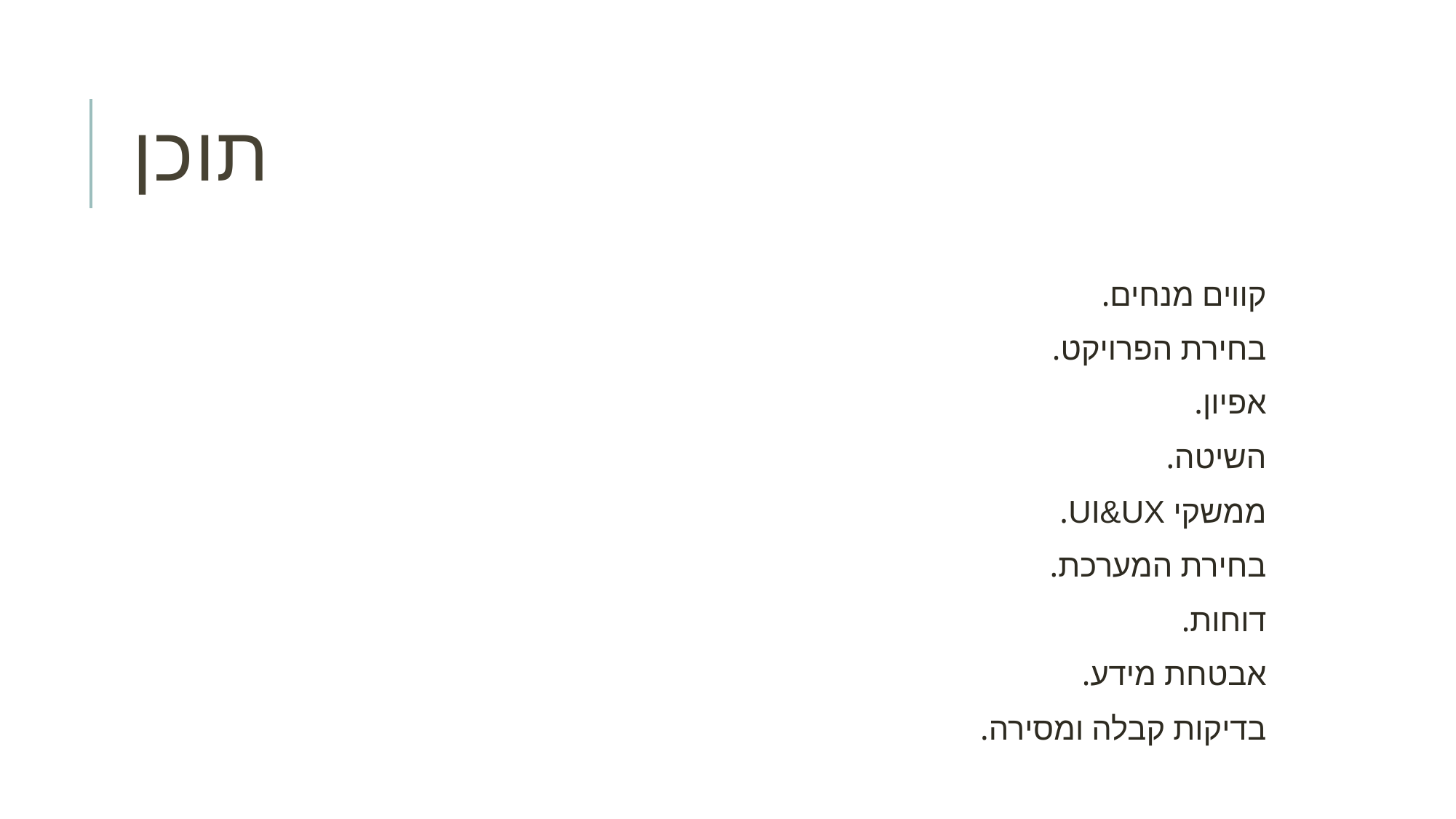

# תוכן
קווים מנחים.
בחירת הפרויקט.
אפיון.
השיטה.
ממשקי UI&UX.
בחירת המערכת.
דוחות.
אבטחת מידע.
בדיקות קבלה ומסירה.